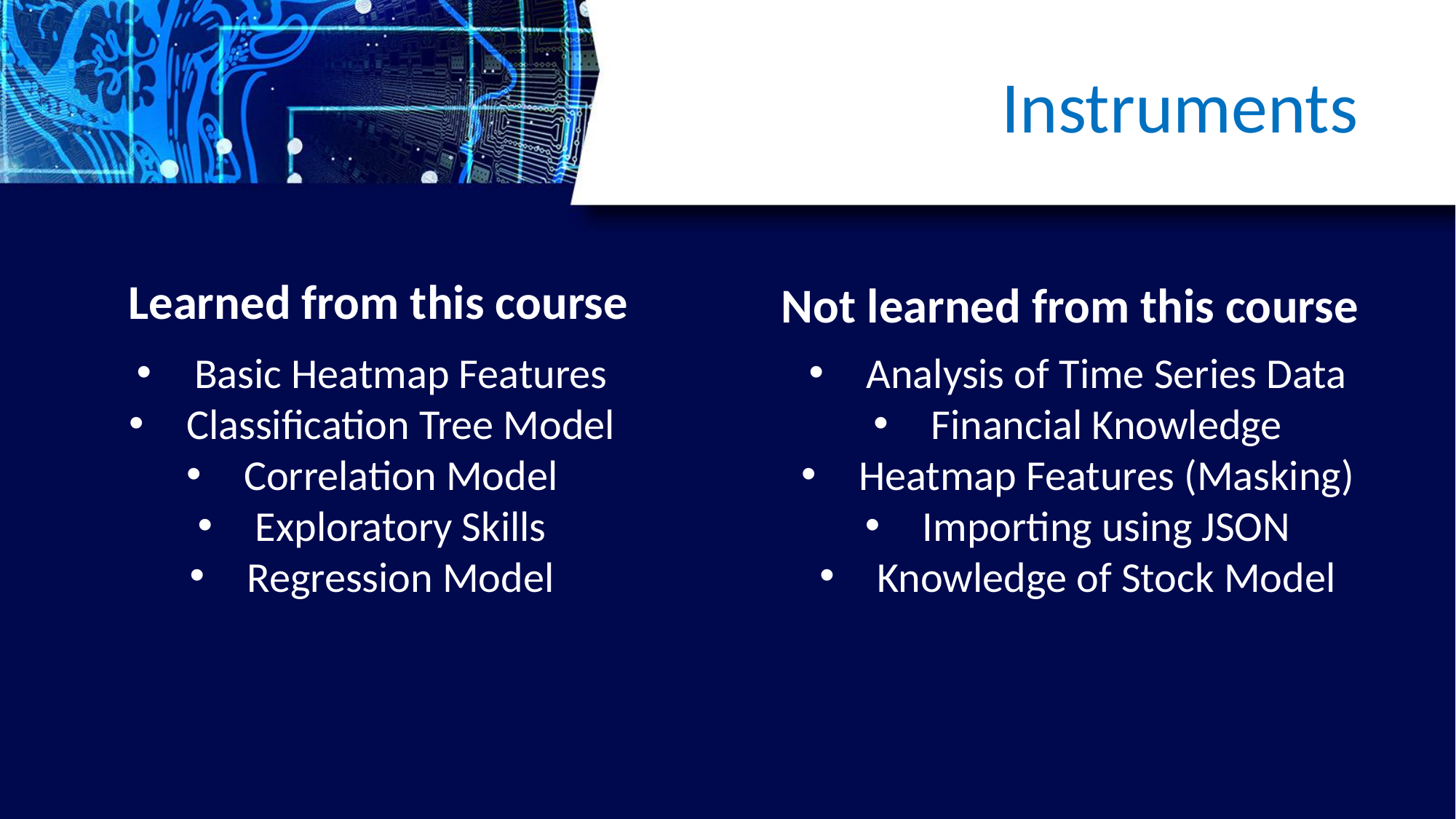

# Instruments
Learned from this course
Not learned from this course
Basic Heatmap Features
Classification Tree Model
Correlation Model
Exploratory Skills
Regression Model
Analysis of Time Series Data
Financial Knowledge
Heatmap Features (Masking)
Importing using JSON
Knowledge of Stock Model